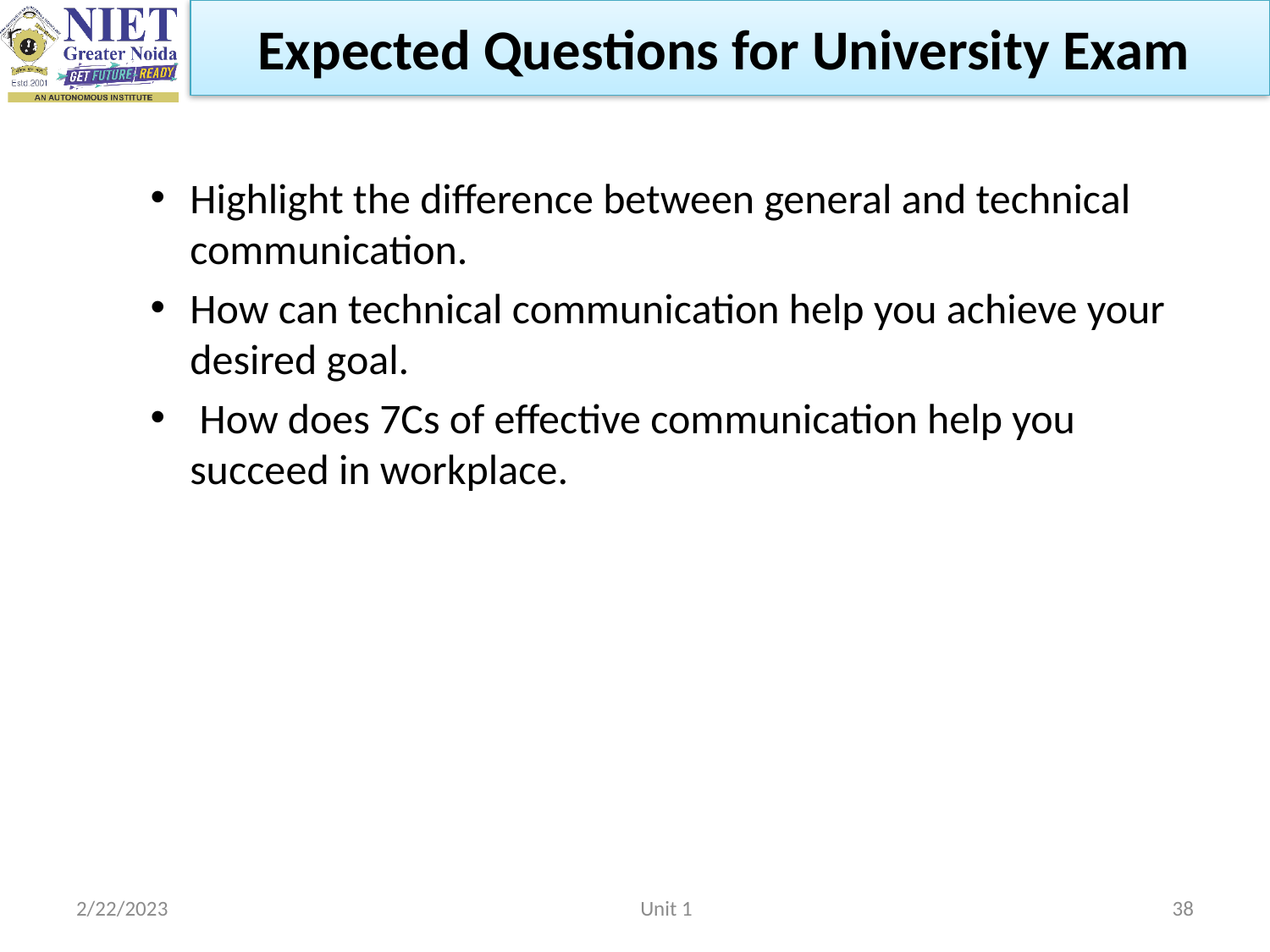

Expected Questions for University Exam

Highlight the difference between general and technical communication.
How can technical communication help you achieve your desired goal.
 How does 7Cs of effective communication help you succeed in workplace.
2/22/2023
Unit 1
38